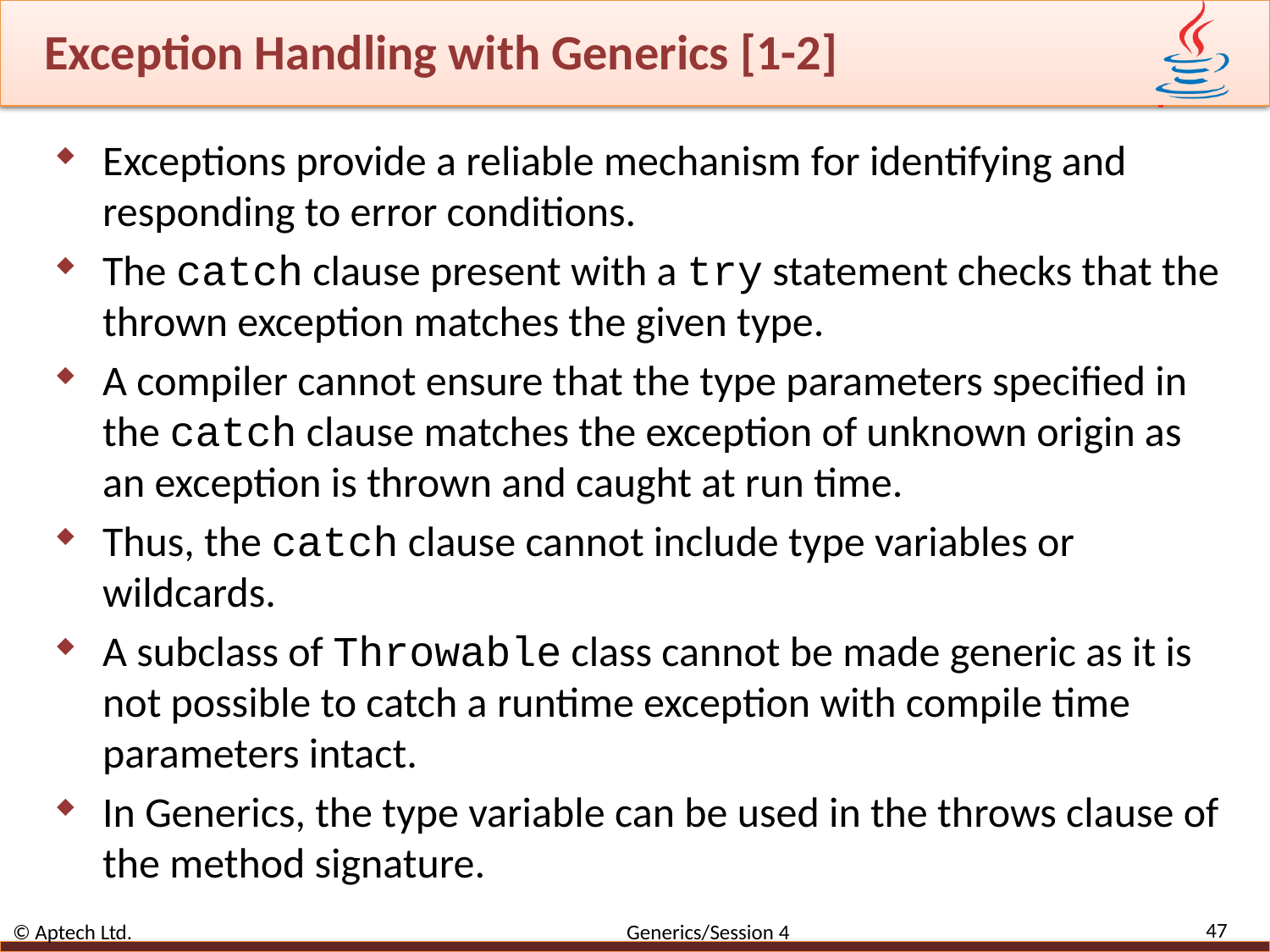

# Exception Handling with Generics [1-2]
Exceptions provide a reliable mechanism for identifying and responding to error conditions.
The catch clause present with a try statement checks that the thrown exception matches the given type.
A compiler cannot ensure that the type parameters specified in the catch clause matches the exception of unknown origin as an exception is thrown and caught at run time.
Thus, the catch clause cannot include type variables or wildcards.
A subclass of Throwable class cannot be made generic as it is not possible to catch a runtime exception with compile time parameters intact.
In Generics, the type variable can be used in the throws clause of the method signature.
47
© Aptech Ltd.                                                                                                      Generics/Session 4